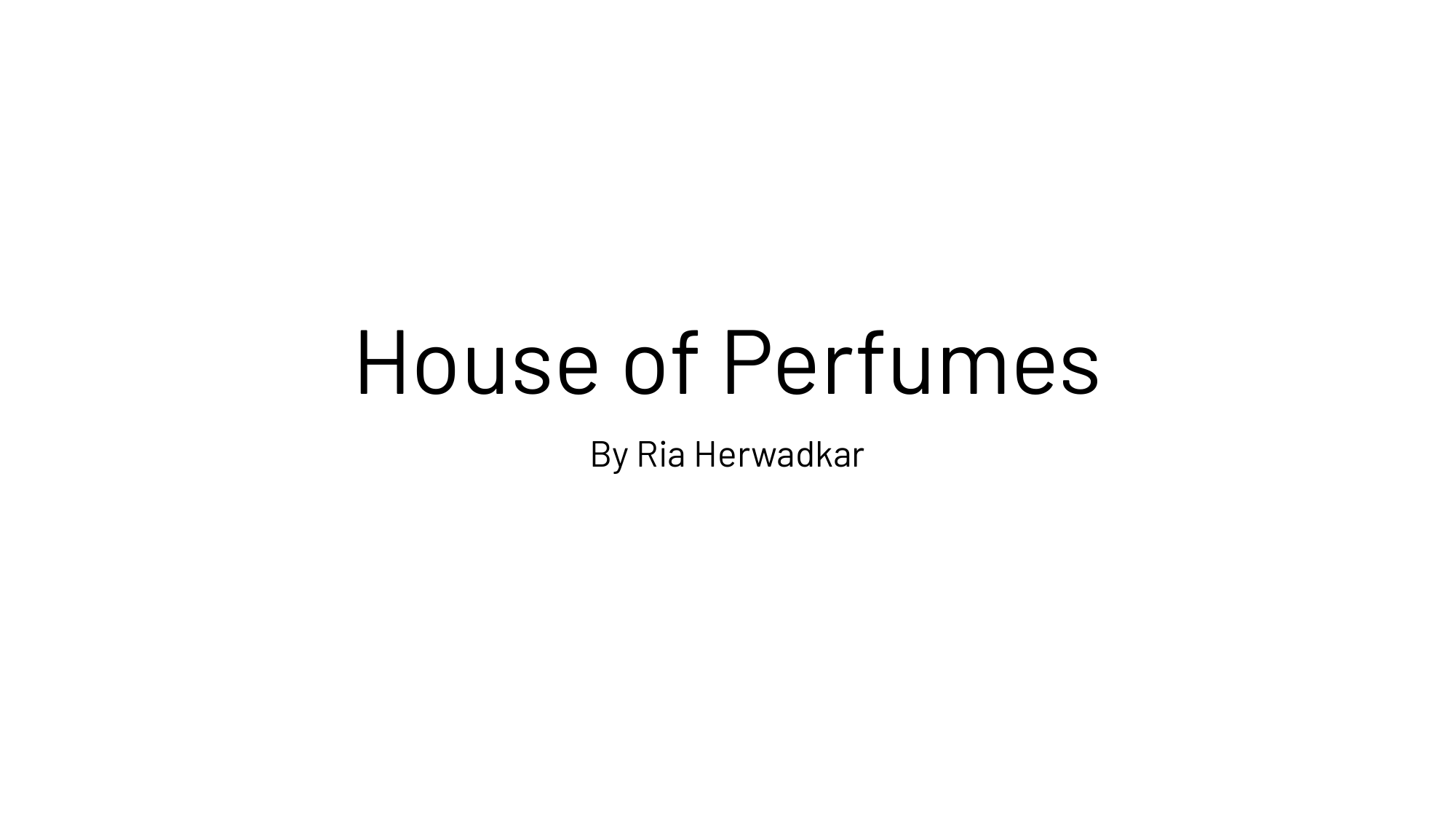

# House of Perfumes
By Ria Herwadkar